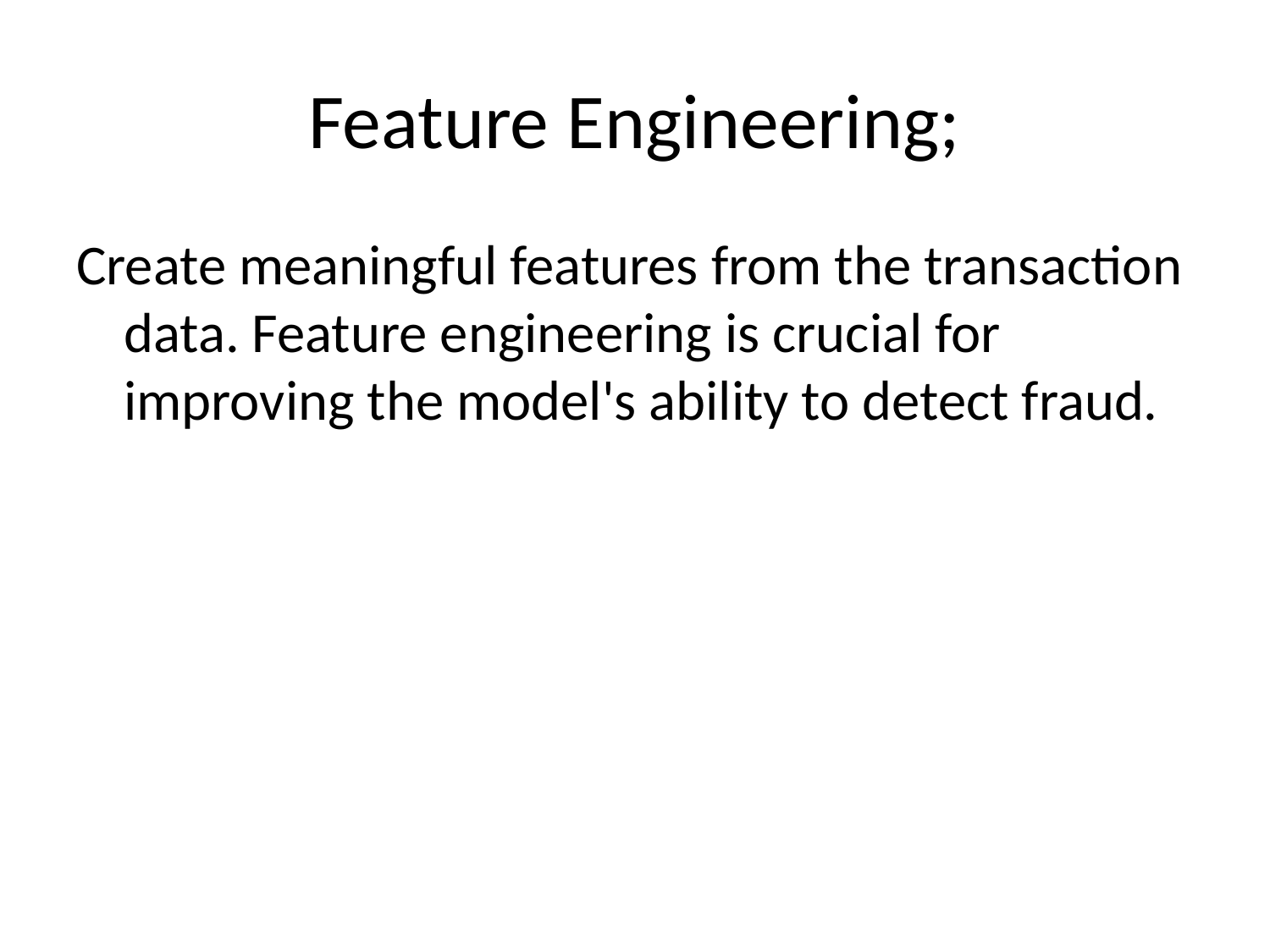

# Feature Engineering;
Create meaningful features from the transaction data. Feature engineering is crucial for improving the model's ability to detect fraud.